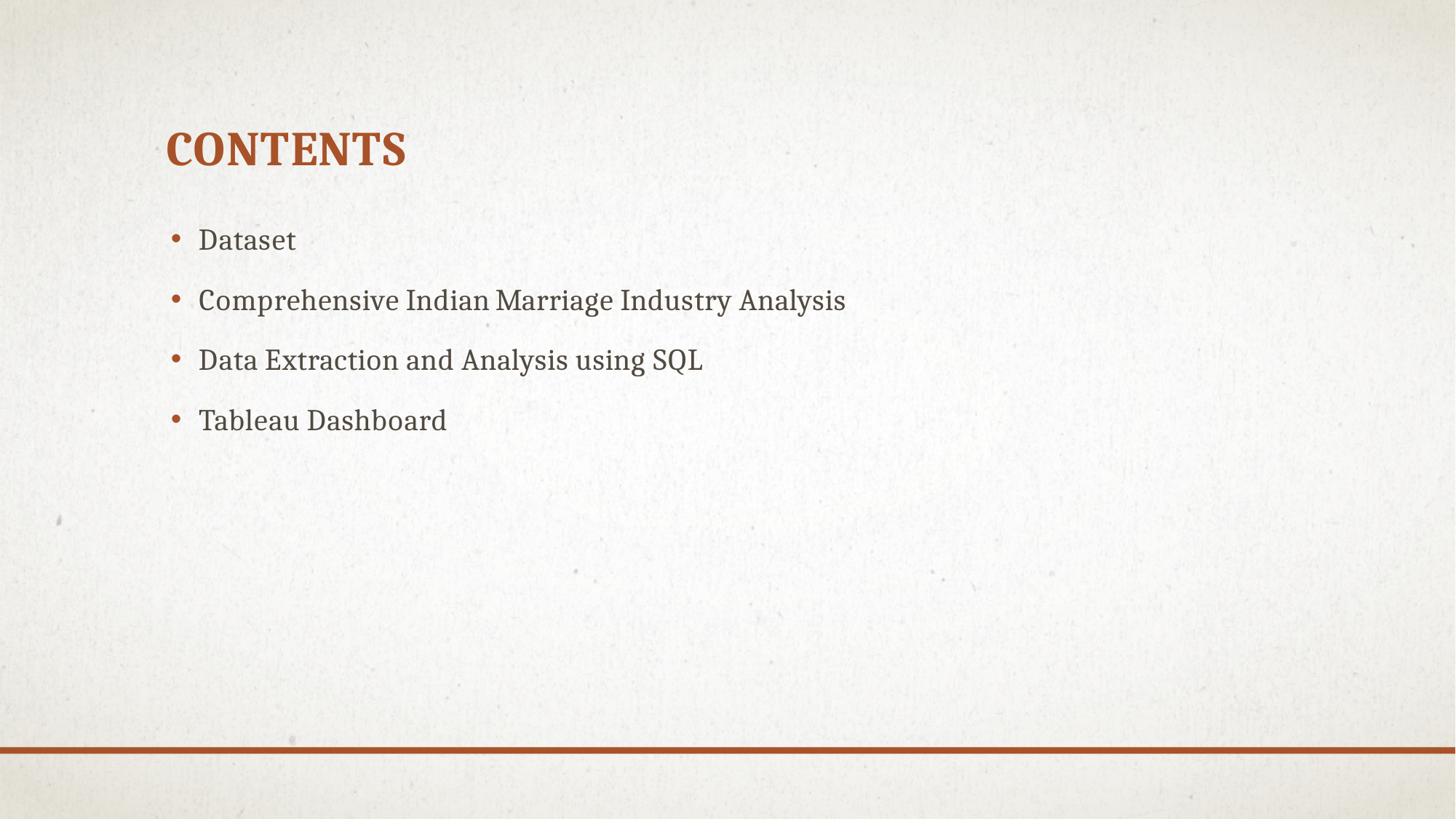

# COntents
Dataset
Comprehensive Indian Marriage Industry Analysis
Data Extraction and Analysis using SQL
Tableau Dashboard